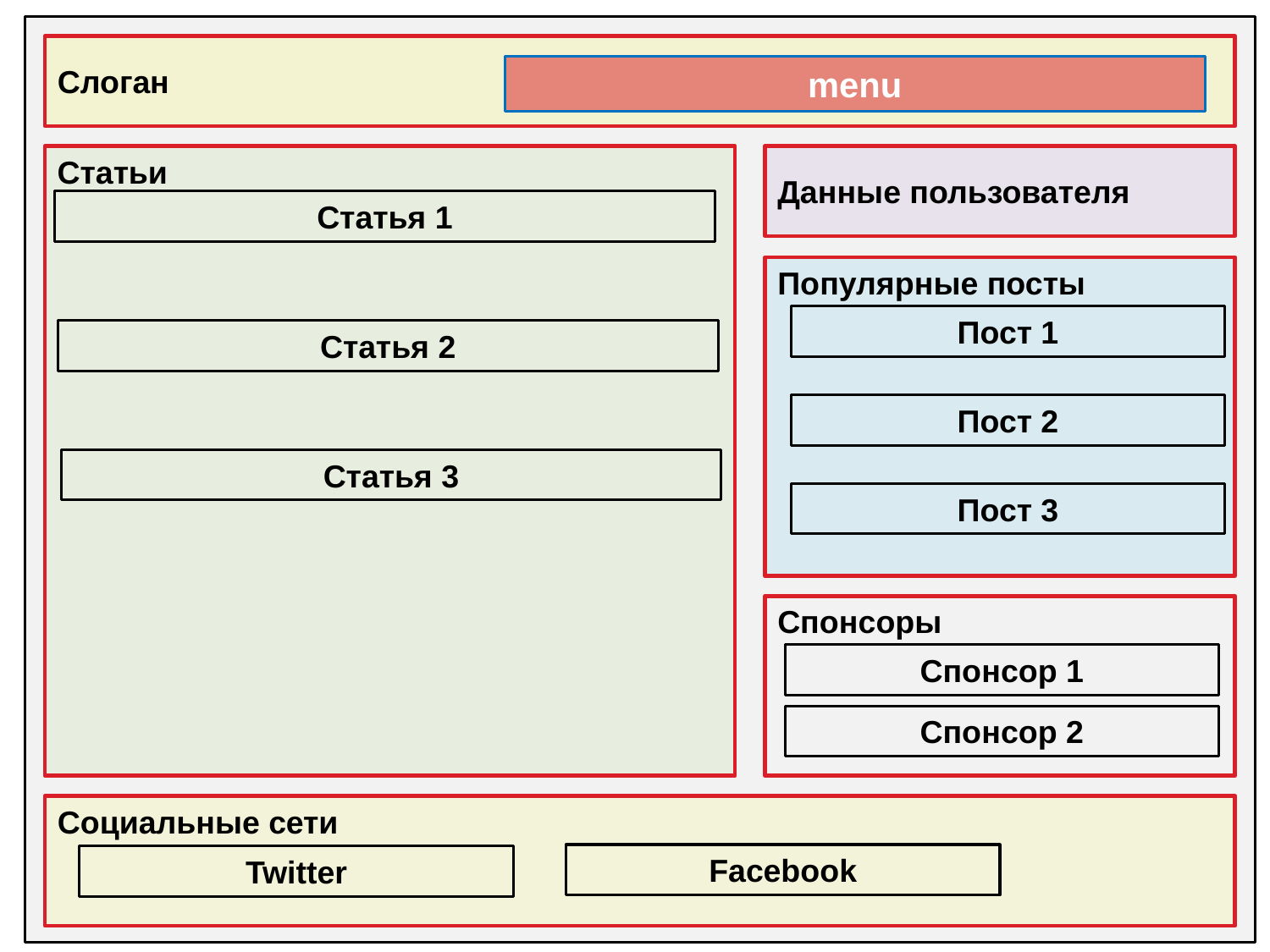

Слоган
menu
Статьи
Данные пользователя
Статья 1
Популярные посты
Пост 1
Статья 2
Пост 2
Статья 3
Пост 3
Спонсоры
Спонсор 1
Спонсор 2
Социальные сети
Facebook
Twitter